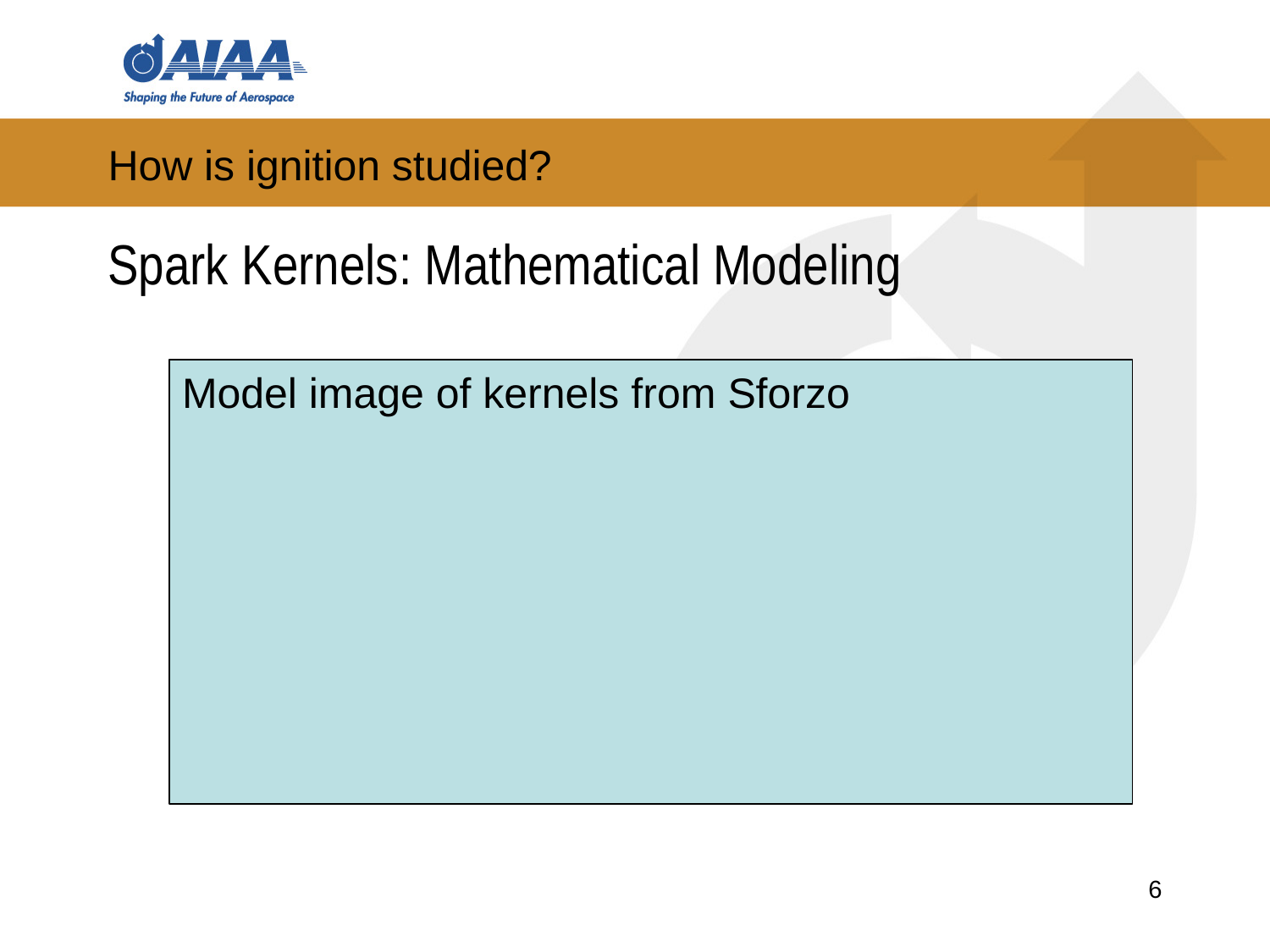

# How is ignition studied?
Spark Kernels: Mathematical Modeling
Model image of kernels from Sforzo
6